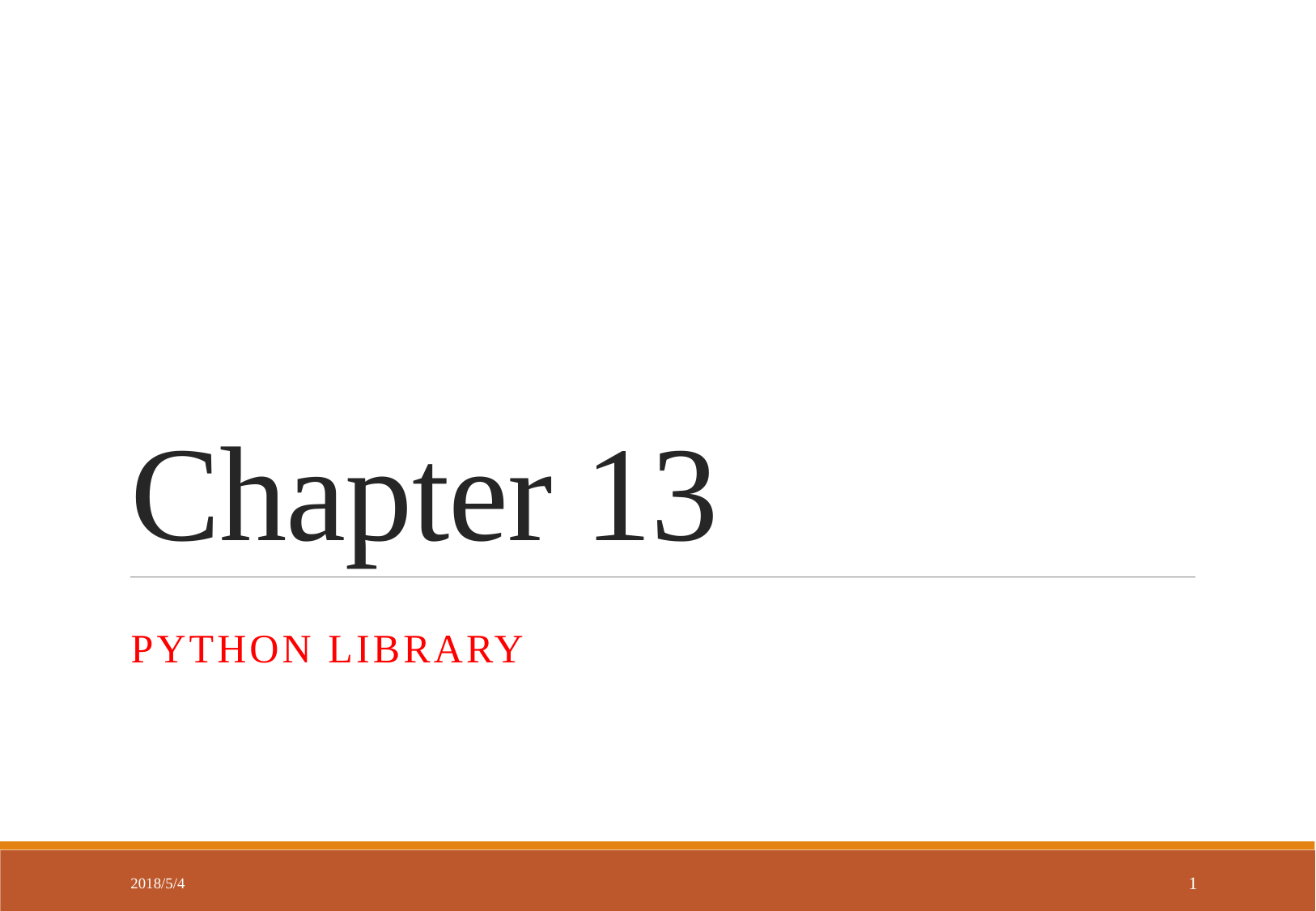

# Chapter 13
Python Library
2018/5/4
1